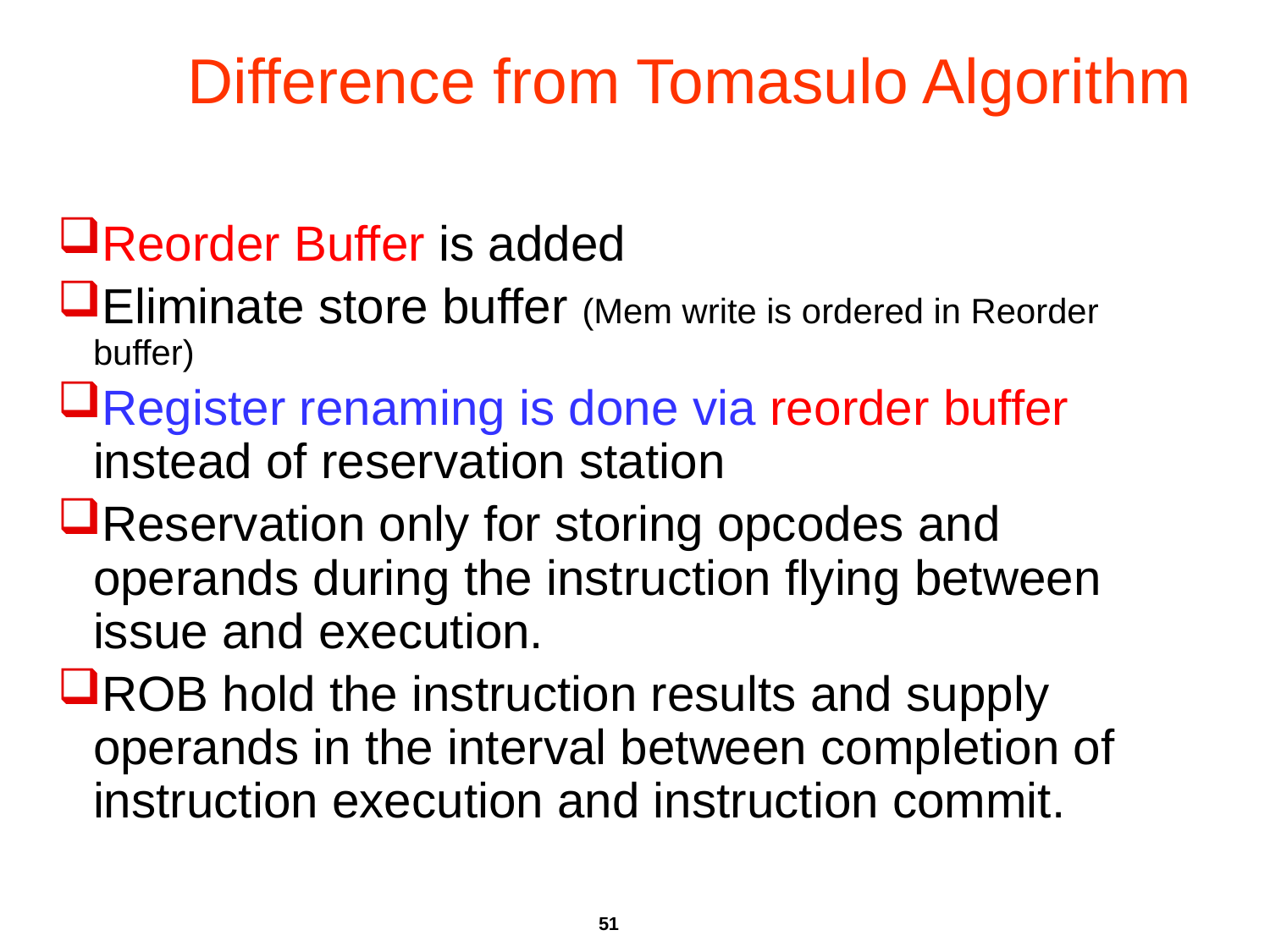

# Difference from Tomasulo Algorithm
Reorder Buffer is added
Eliminate store buffer (Mem write is ordered in Reorder buffer)
Register renaming is done via reorder buffer instead of reservation station
Reservation only for storing opcodes and operands during the instruction flying between issue and execution.
ROB hold the instruction results and supply operands in the interval between completion of instruction execution and instruction commit.